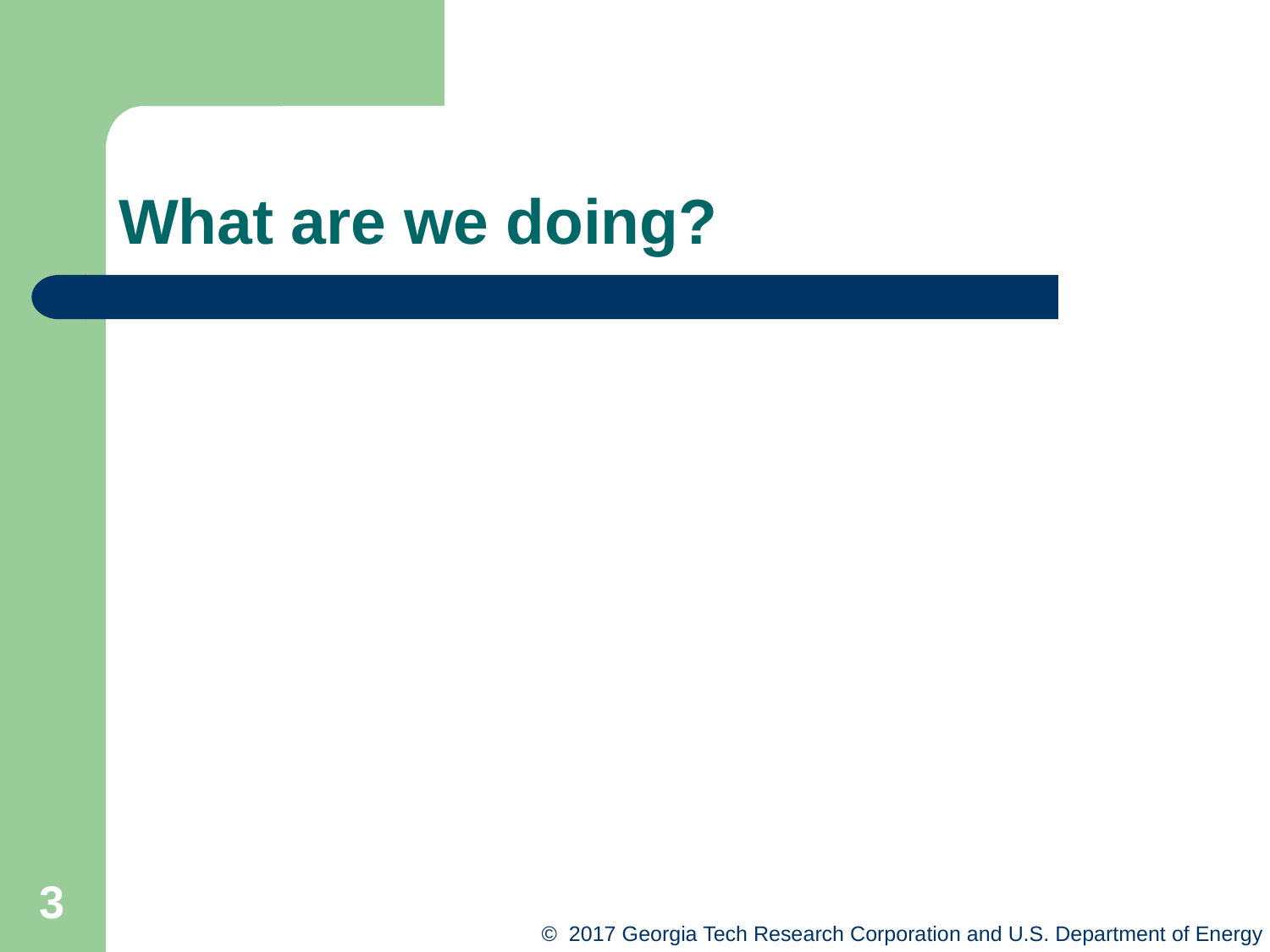

# What are we doing?

3
©  2017 Georgia Tech Research Corporation and U.S. Department of Energy